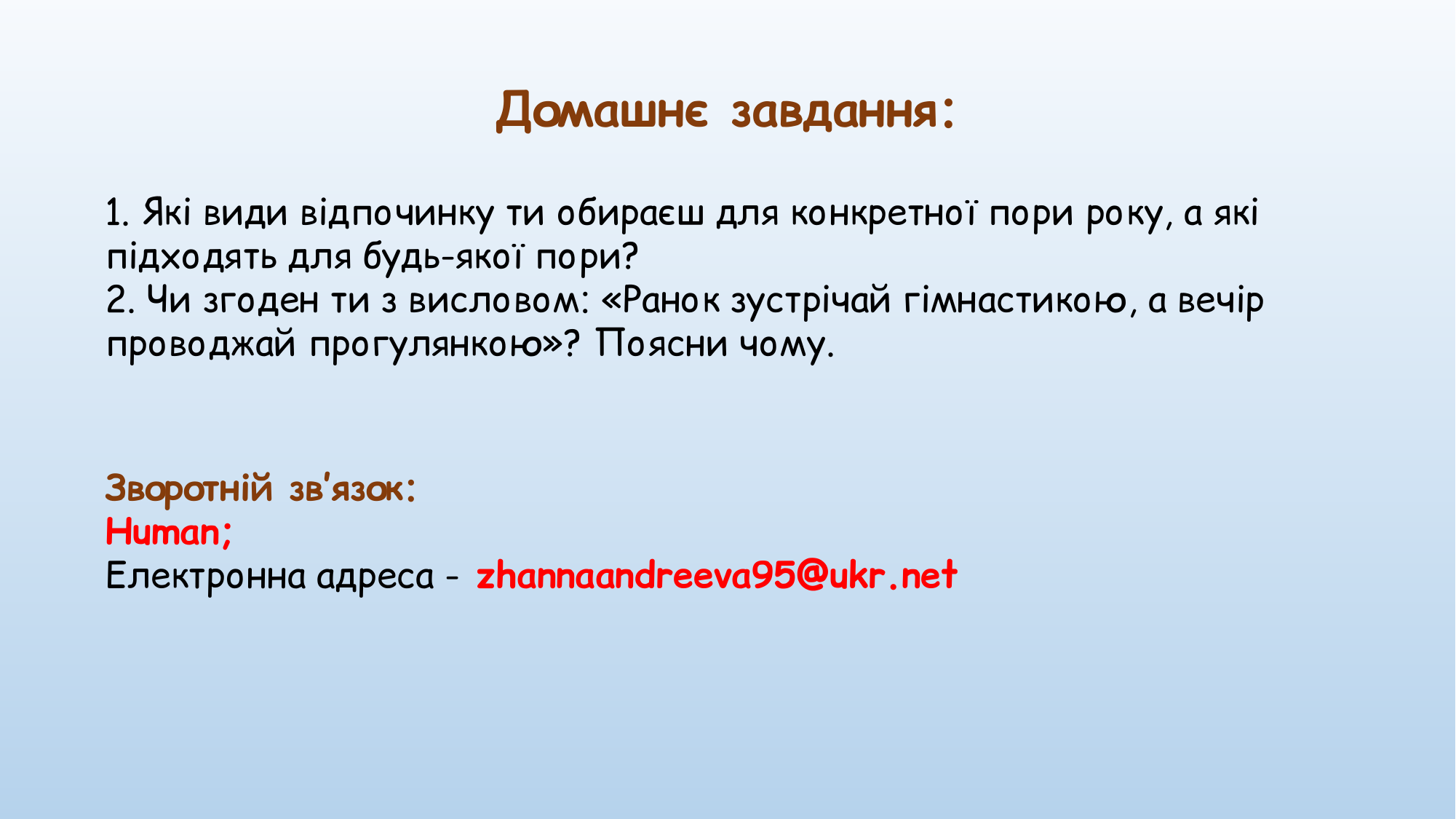

Домашнє завдання:
1. Які види відпочинку ти обираєш для конкретної пори року, а які підходять для будь-якої пори?
2. Чи згоден ти з висловом: «Ранок зустрічай гімнастикою, а вечір проводжай прогулянкою»? Поясни чому.

Зворотній зв’язок:
Human;
Електронна адреса - zhannaandreeva95@ukr.net